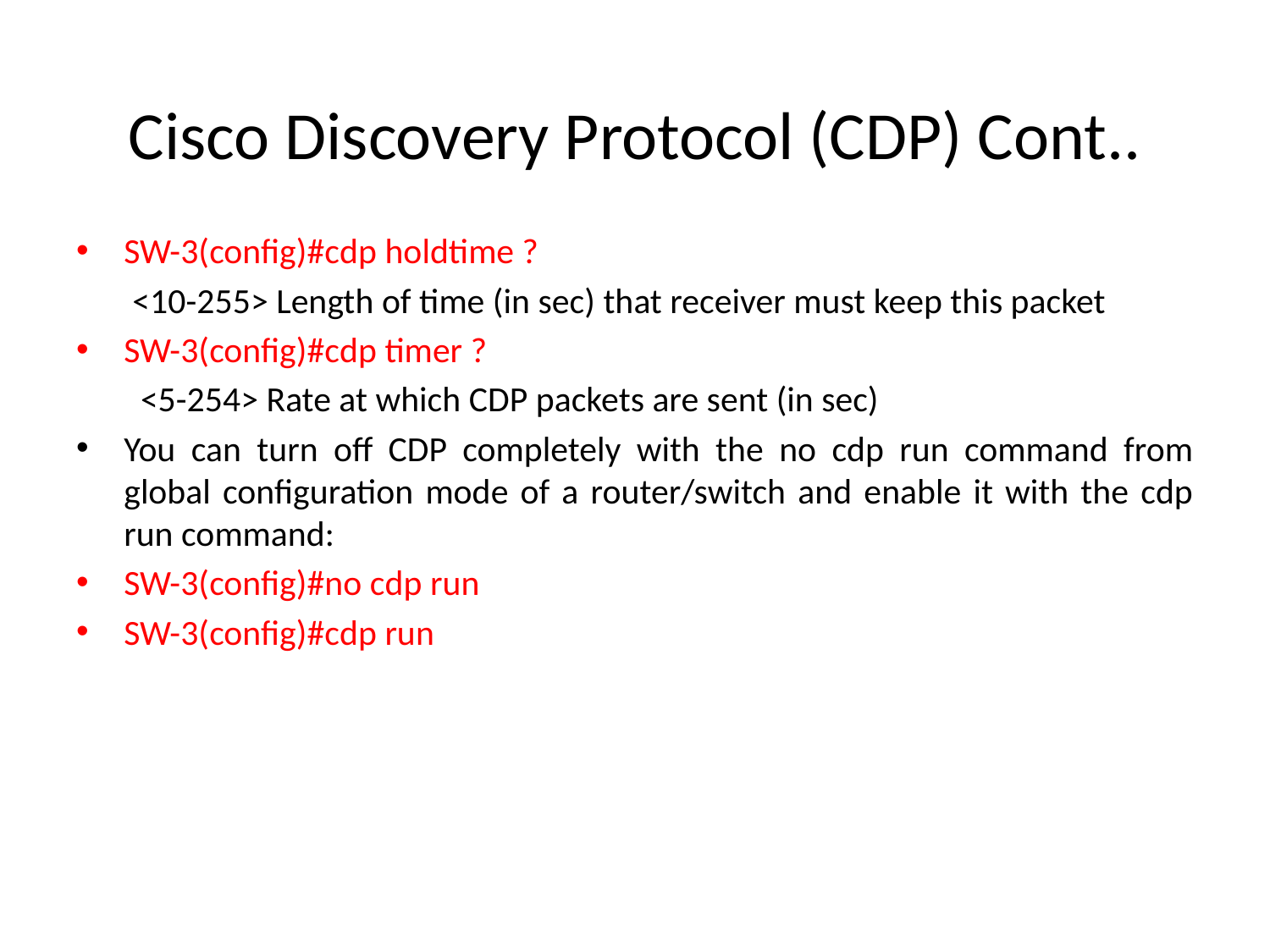

# Cisco Discovery Protocol (CDP) Cont..
SW-3(config)#cdp holdtime ?
       <10-255> Length of time (in sec) that receiver must keep this packet
SW-3(config)#cdp timer ?
        <5-254> Rate at which CDP packets are sent (in sec)
You can turn off CDP completely with the no cdp run command from global configuration mode of a router/switch and enable it with the cdp run command:
SW-3(config)#no cdp run
SW-3(config)#cdp run